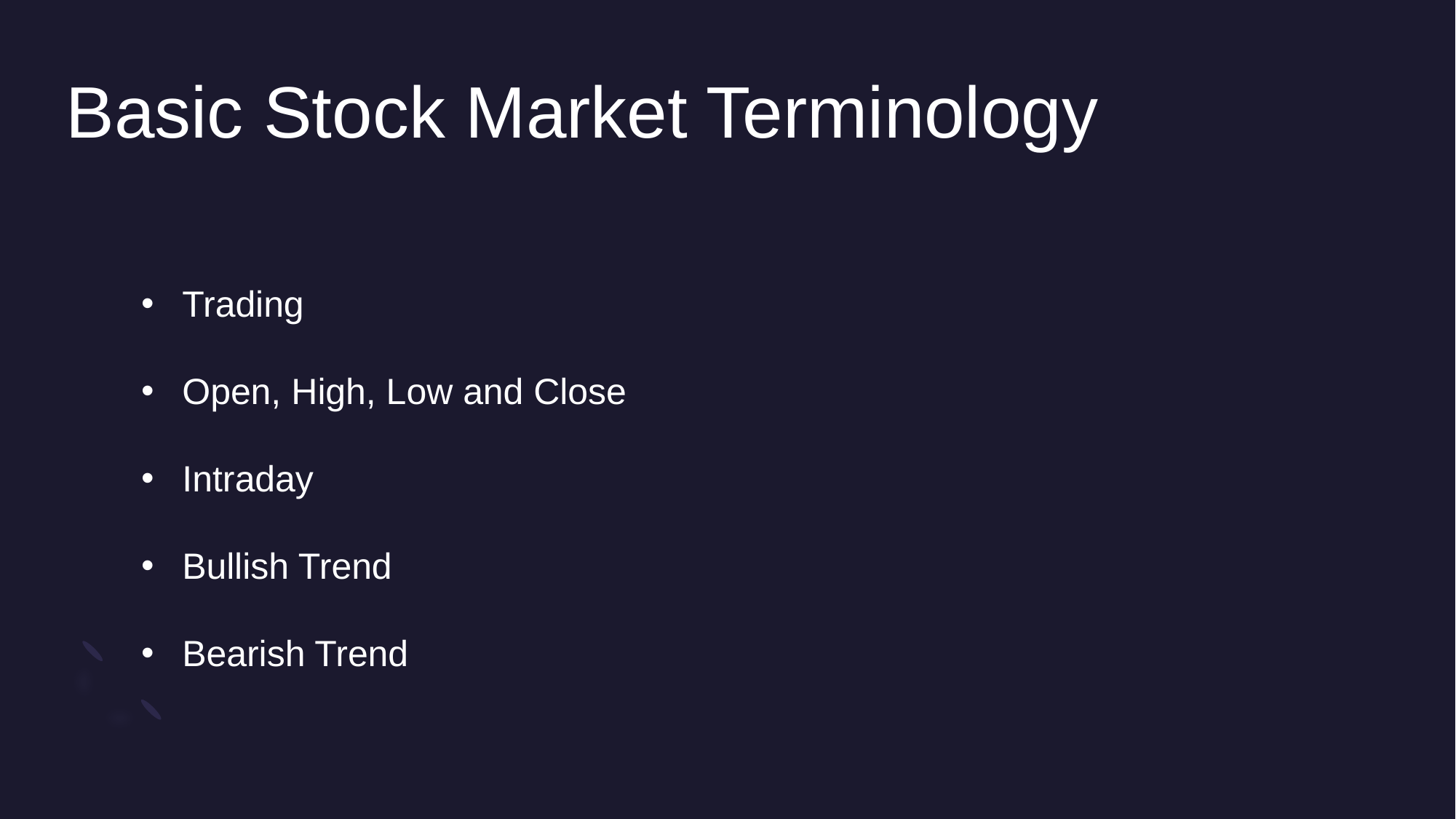

# Basic Stock Market Terminology

Trading

Open, High, Low and Close

Intraday

Bullish Trend

Bearish Trend